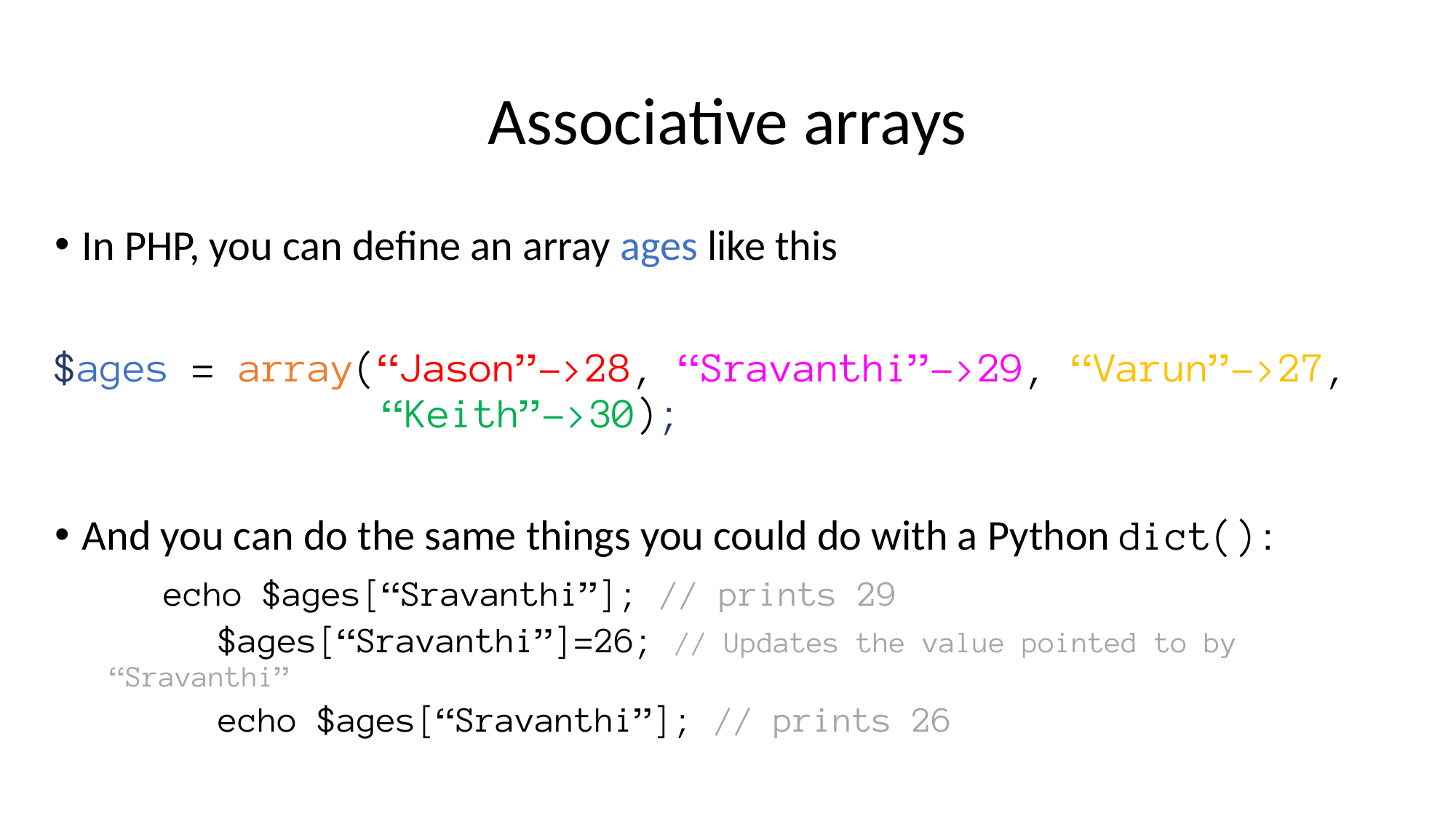

# Associative arrays
In PHP, you can define an array ages like this

$ages = array(“Jason”->28, “Sravanthi”->29, “Varun”->27, 			“Keith”->30);

And you can do the same things you could do with a Python dict():
	echo $ages[“Sravanthi”]; // prints 29
	$ages[“Sravanthi”]=26; // Updates the value pointed to by “Sravanthi”
	echo $ages[“Sravanthi”]; // prints 26